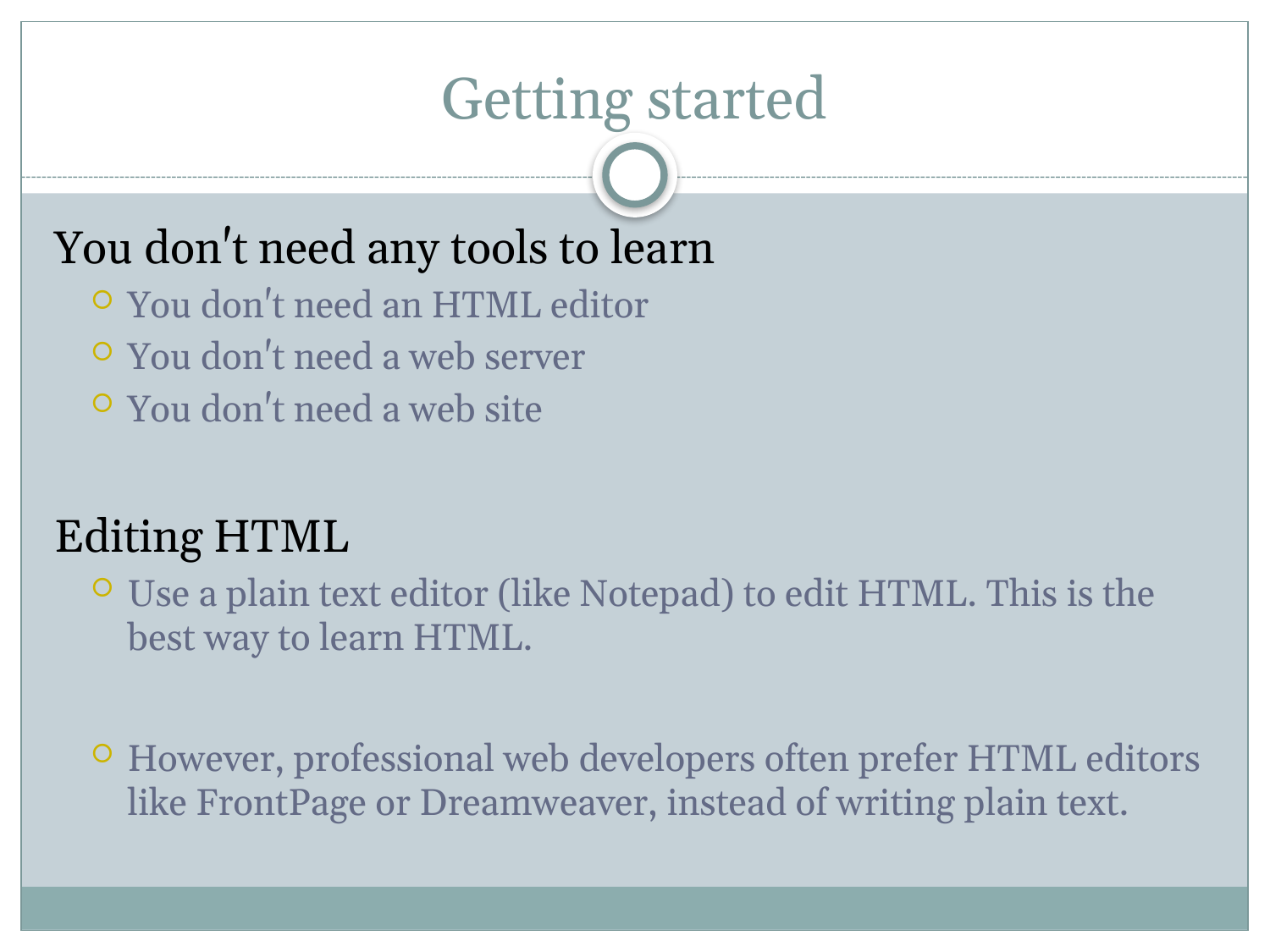

# Getting started
You don't need any tools to learn
You don't need an HTML editor
You don't need a web server
You don't need a web site

Editing HTML
Use a plain text editor (like Notepad) to edit HTML. This is the best way to learn HTML.

However, professional web developers often prefer HTML editors like FrontPage or Dreamweaver, instead of writing plain text.